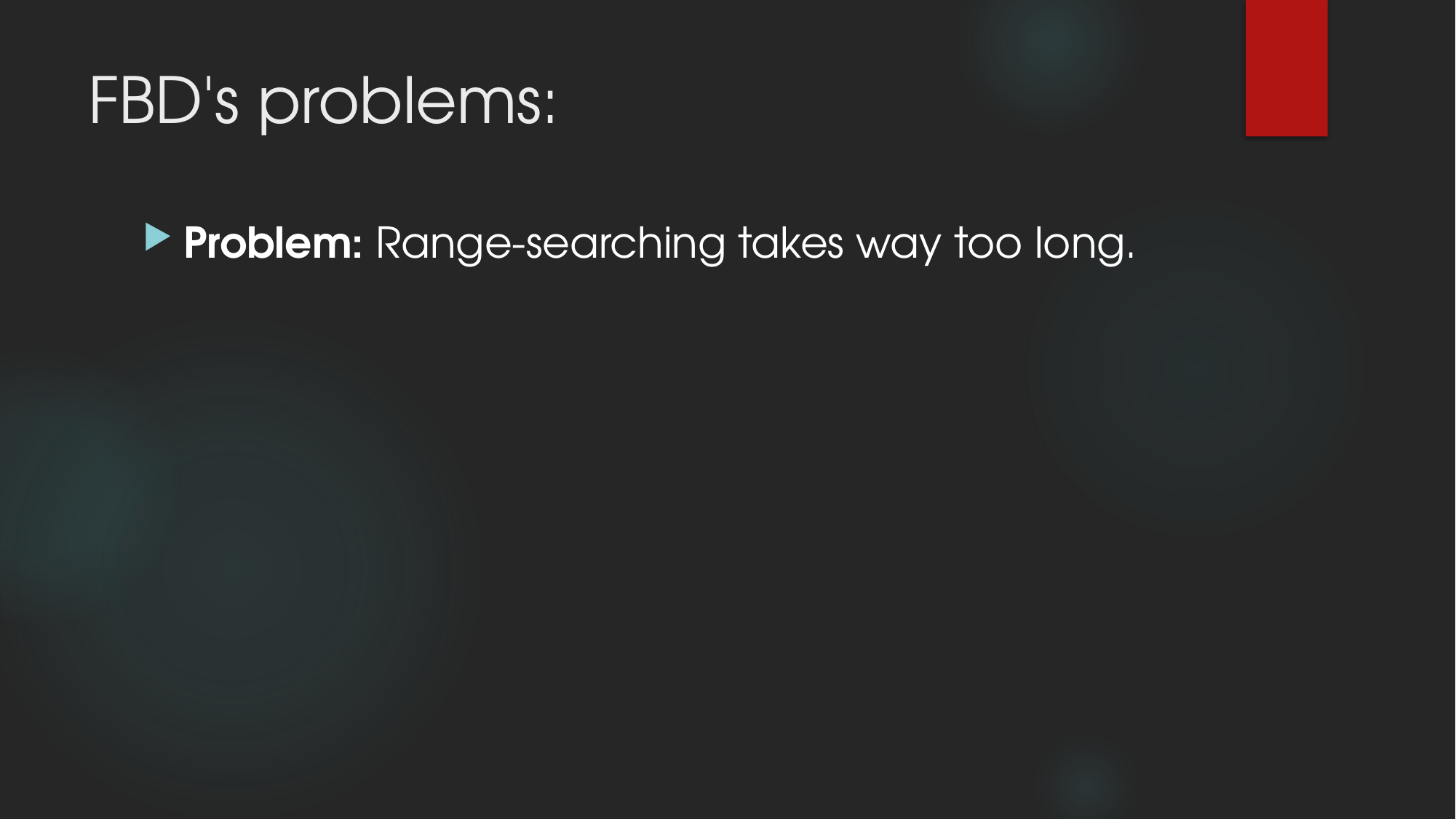

# FBD's problems:
Problem: Range-searching takes way too long.